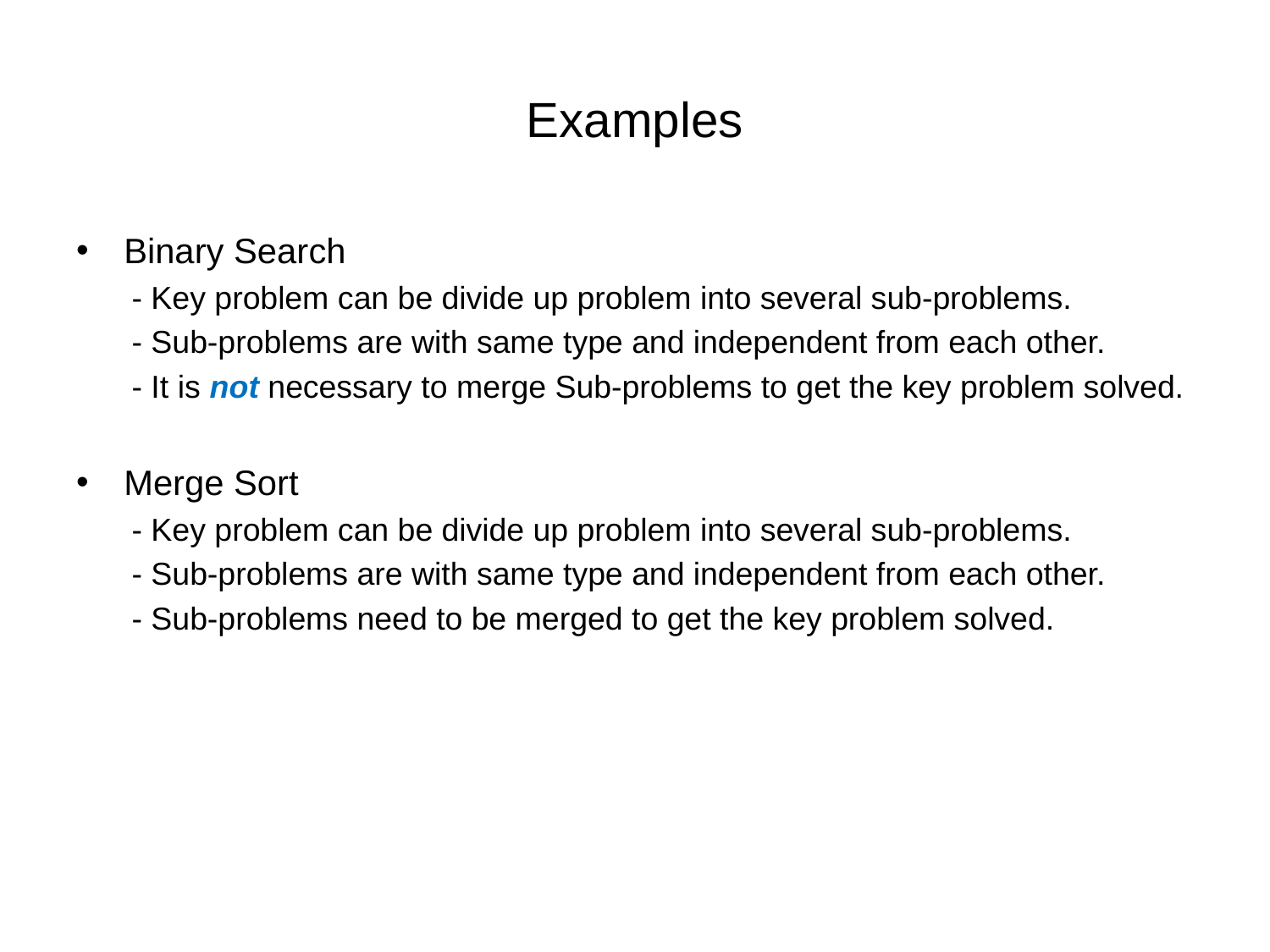

# Examples
Binary Search
- Key problem can be divide up problem into several sub-problems.
- Sub-problems are with same type and independent from each other.
- It is not necessary to merge Sub-problems to get the key problem solved.

Merge Sort
- Key problem can be divide up problem into several sub-problems.
- Sub-problems are with same type and independent from each other.
- Sub-problems need to be merged to get the key problem solved.